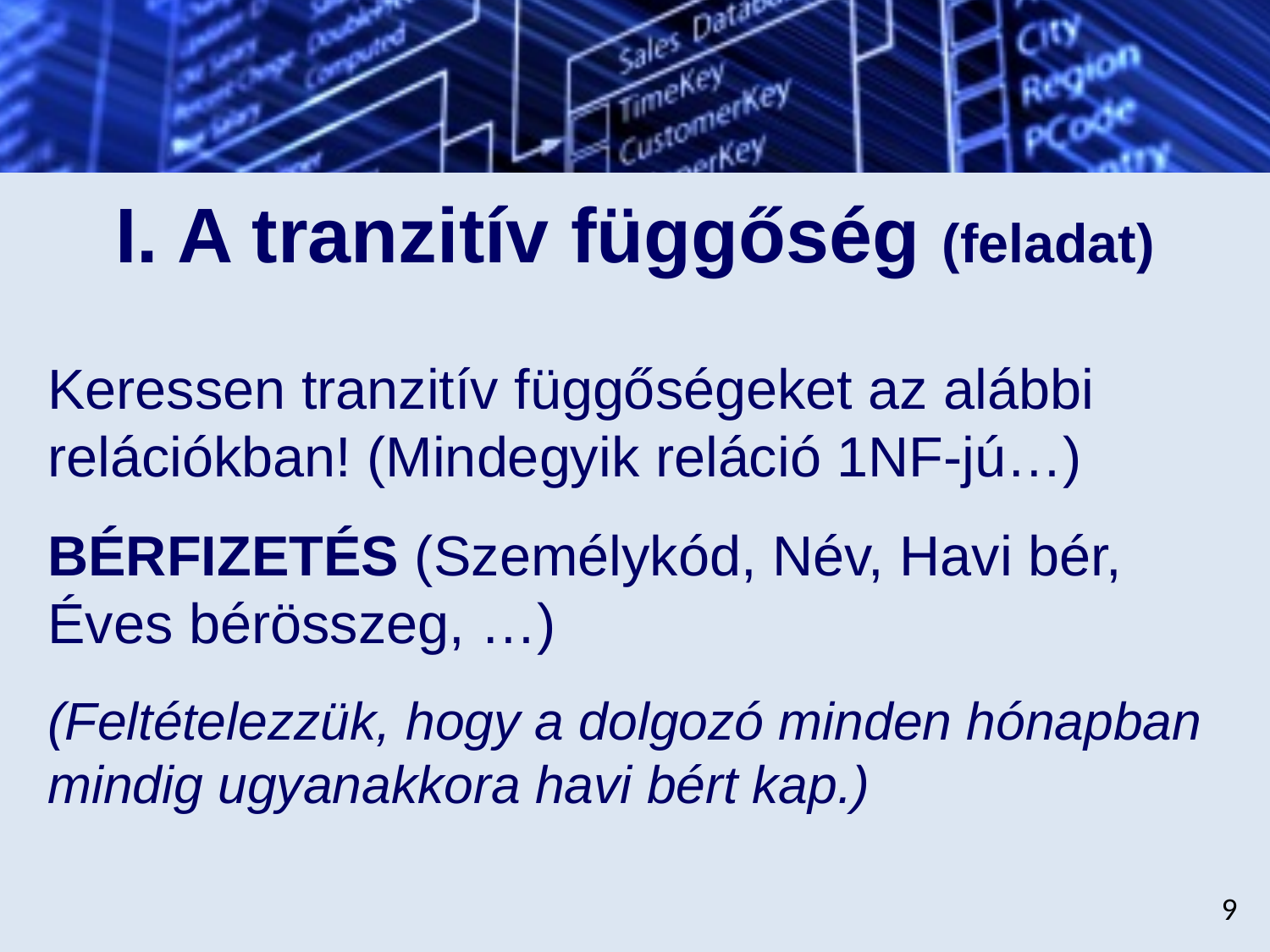

# I. A tranzitív függőség (feladat)
Keressen tranzitív függőségeket az alábbi relációkban! (Mindegyik reláció 1NF-jú…)
BÉRFIZETÉS (Személykód, Név, Havi bér,
Éves bérösszeg, …)
(Feltételezzük, hogy a dolgozó minden hónapban mindig ugyanakkora havi bért kap.)
9